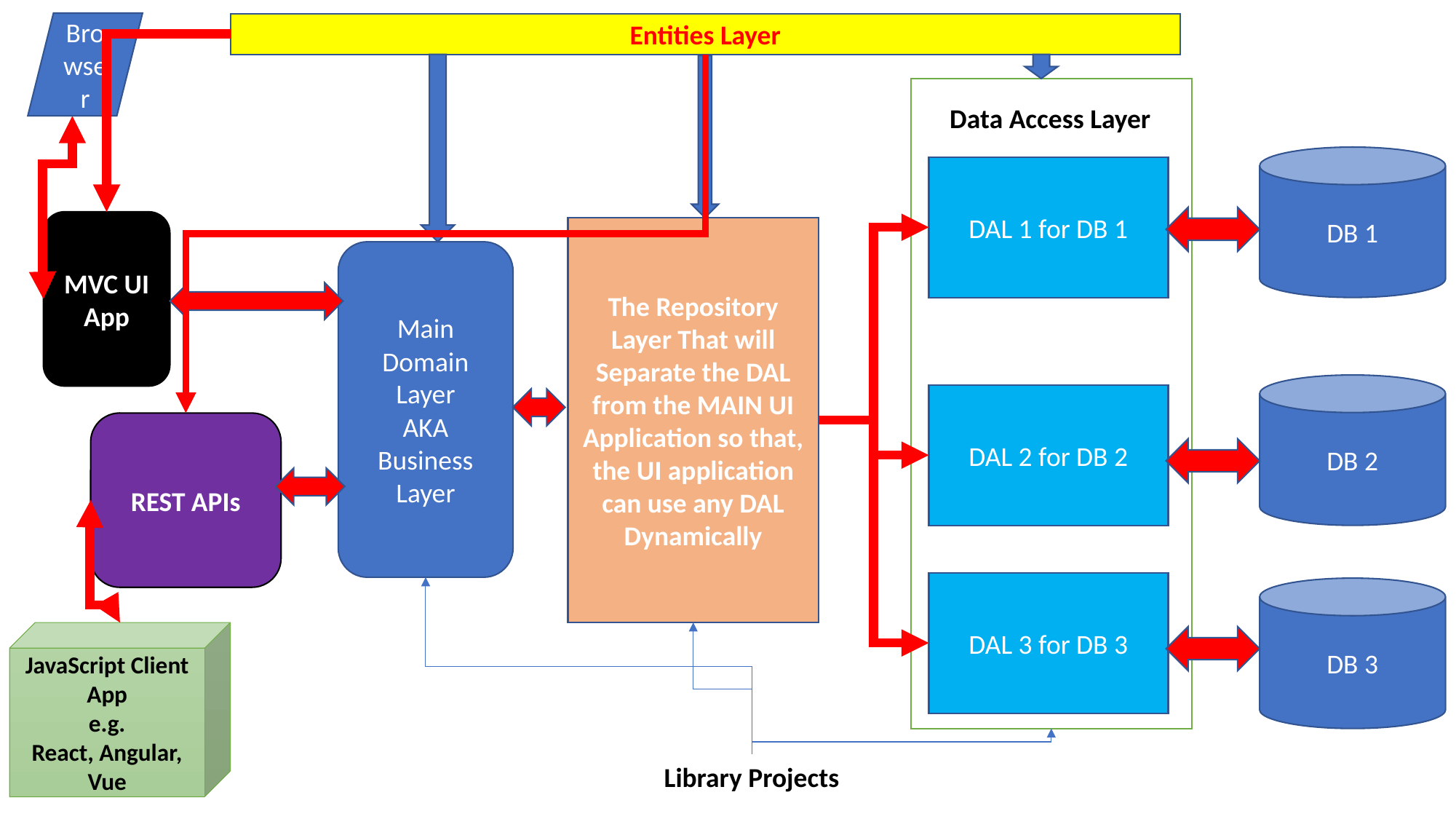

Browser
Entities Layer

Data Access Layer
DB 1
DAL 1 for DB 1

MVC UI
App
The Repository Layer That will Separate the DAL from the MAIN UI Application so that, the UI application can use any DAL Dynamically
Main Domain Layer
AKA
Business Layer

DB 2
DAL 2 for DB 2

REST APIs

DAL 3 for DB 3
DB 3
JavaScript Client App
e.g.
React, Angular, Vue

Library Projects